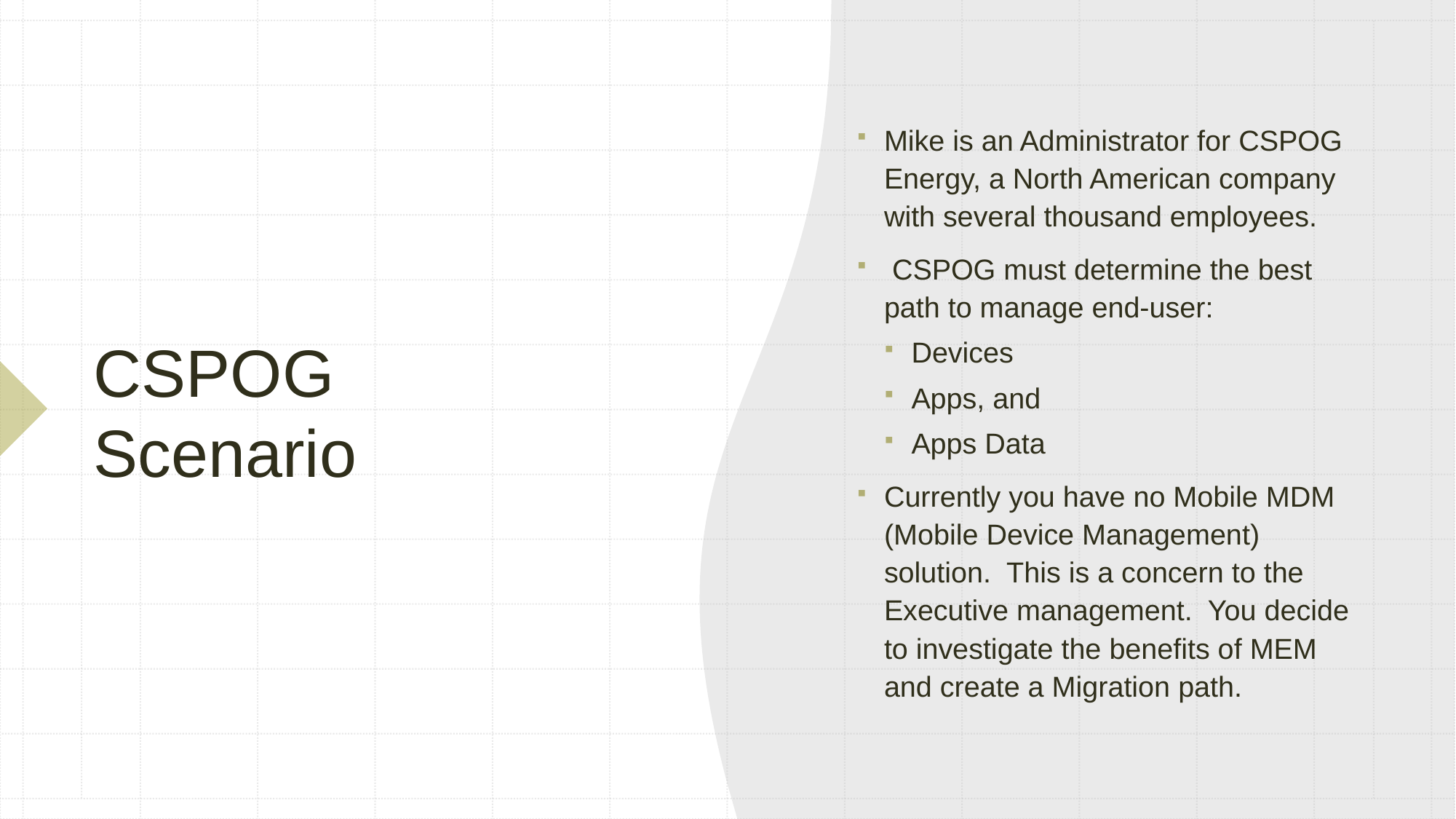

Mike is an Administrator for CSPOG Energy, a North American company with several thousand employees.
 CSPOG must determine the best path to manage end-user:
Devices
Apps, and
Apps Data
Currently you have no Mobile MDM (Mobile Device Management) solution.  This is a concern to the Executive management.  You decide to investigate the benefits of MEM and create a Migration path.
# CSPOG Scenario